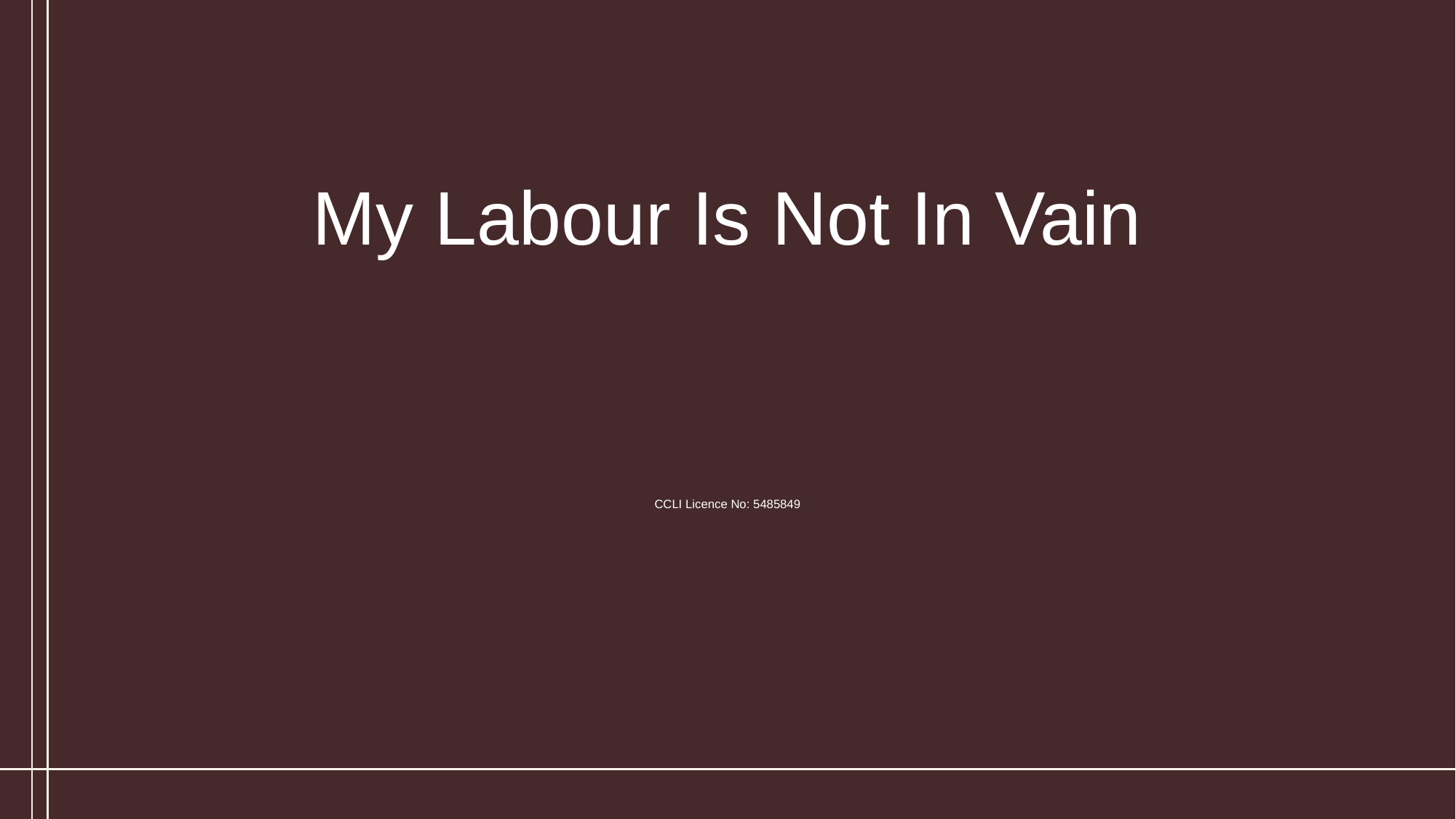

My Labour Is Not In Vain

CCLI Licence No: 5485849